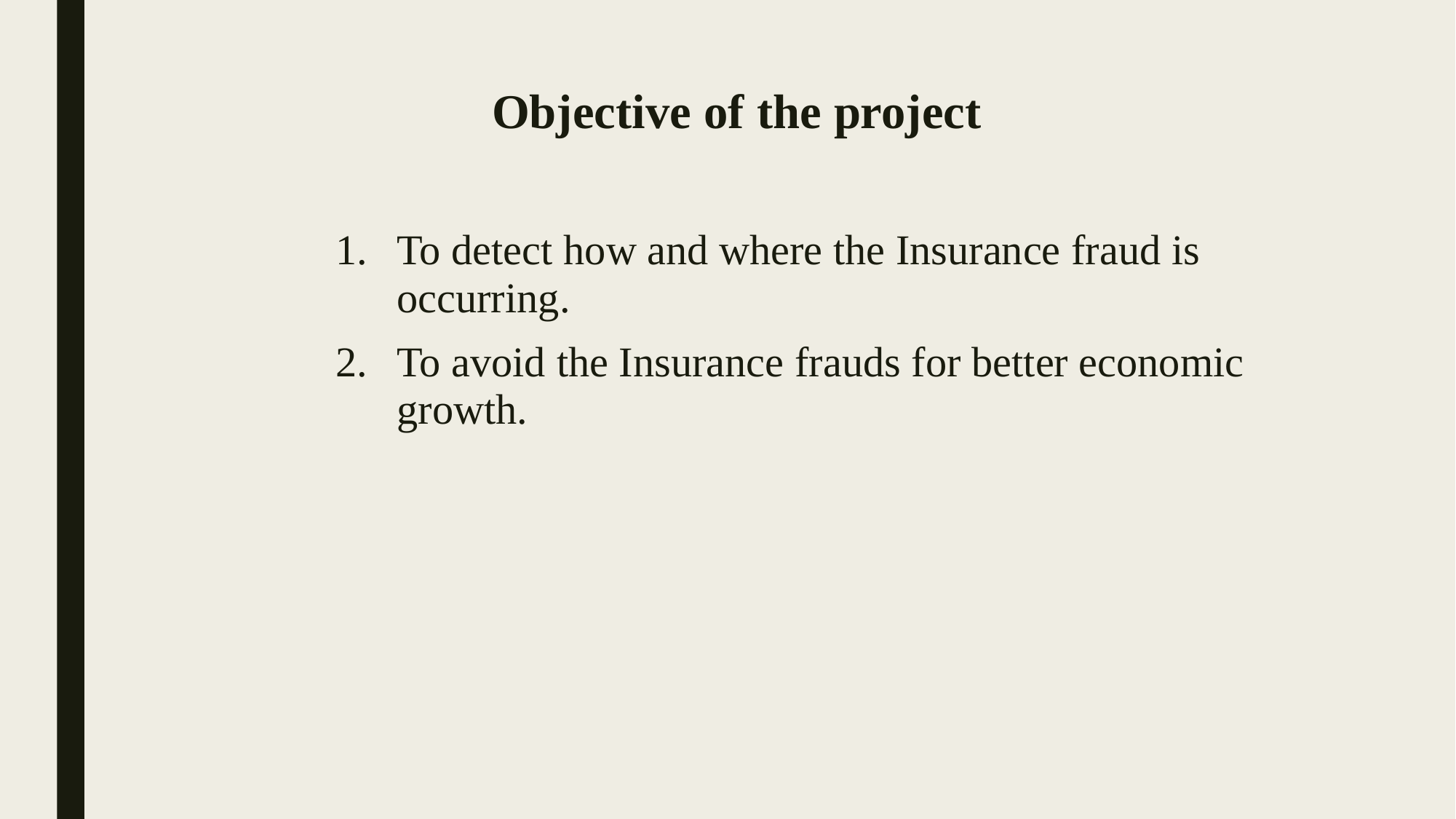

# Objective of the project
To detect how and where the Insurance fraud is occurring.
To avoid the Insurance frauds for better economic growth.